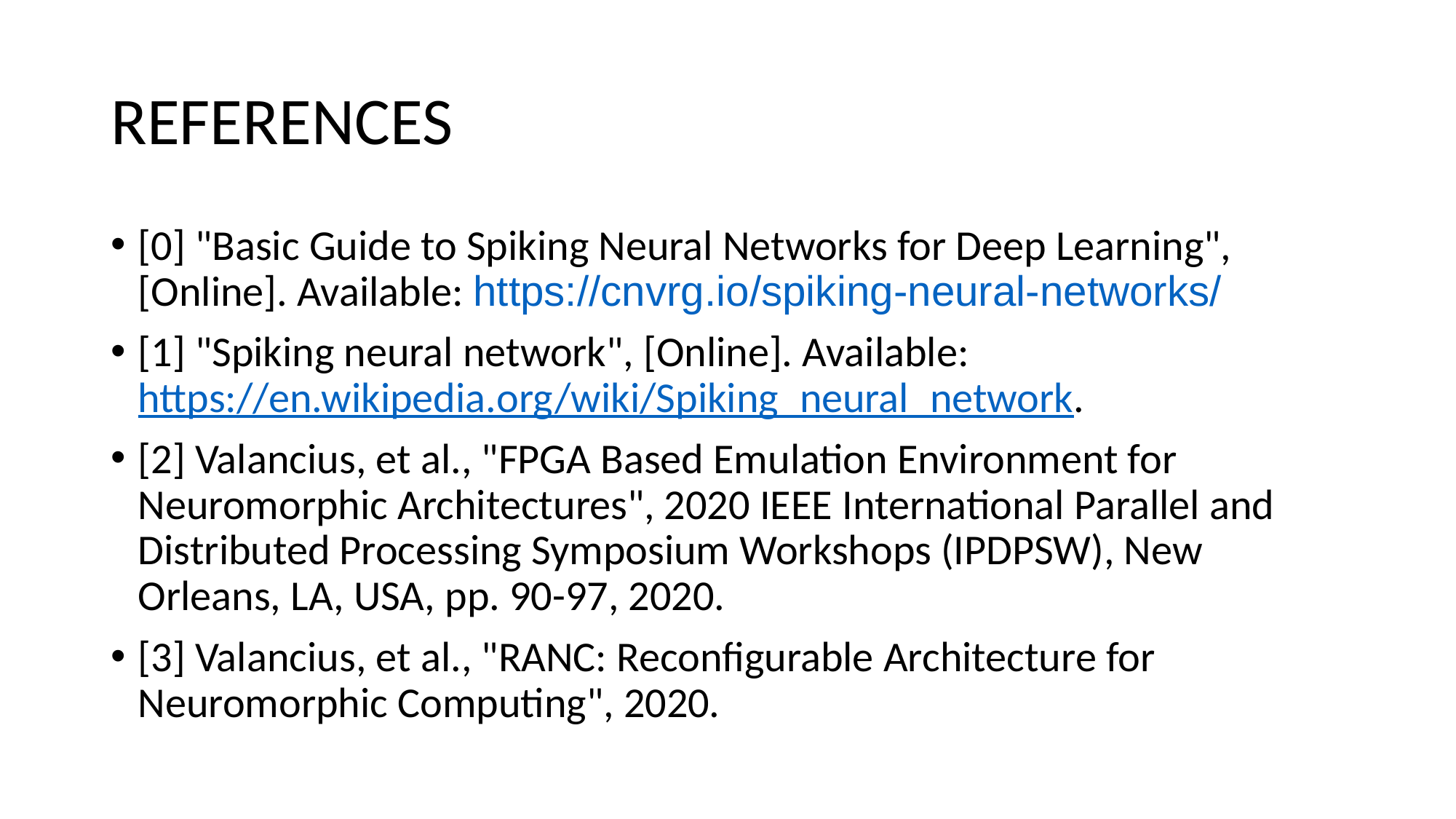

# REFERENCES
[0] "Basic Guide to Spiking Neural Networks for Deep Learning", [Online]. Available: https://cnvrg.io/spiking-neural-networks/
[1] "Spiking neural network", [Online]. Available: https://en.wikipedia.org/wiki/Spiking_neural_network.
[2] Valancius, et al., "FPGA Based Emulation Environment for Neuromorphic Architectures", 2020 IEEE International Parallel and Distributed Processing Symposium Workshops (IPDPSW), New Orleans, LA, USA, pp. 90-97, 2020.
[3] Valancius, et al., "RANC: Reconfigurable Architecture for Neuromorphic Computing", 2020.